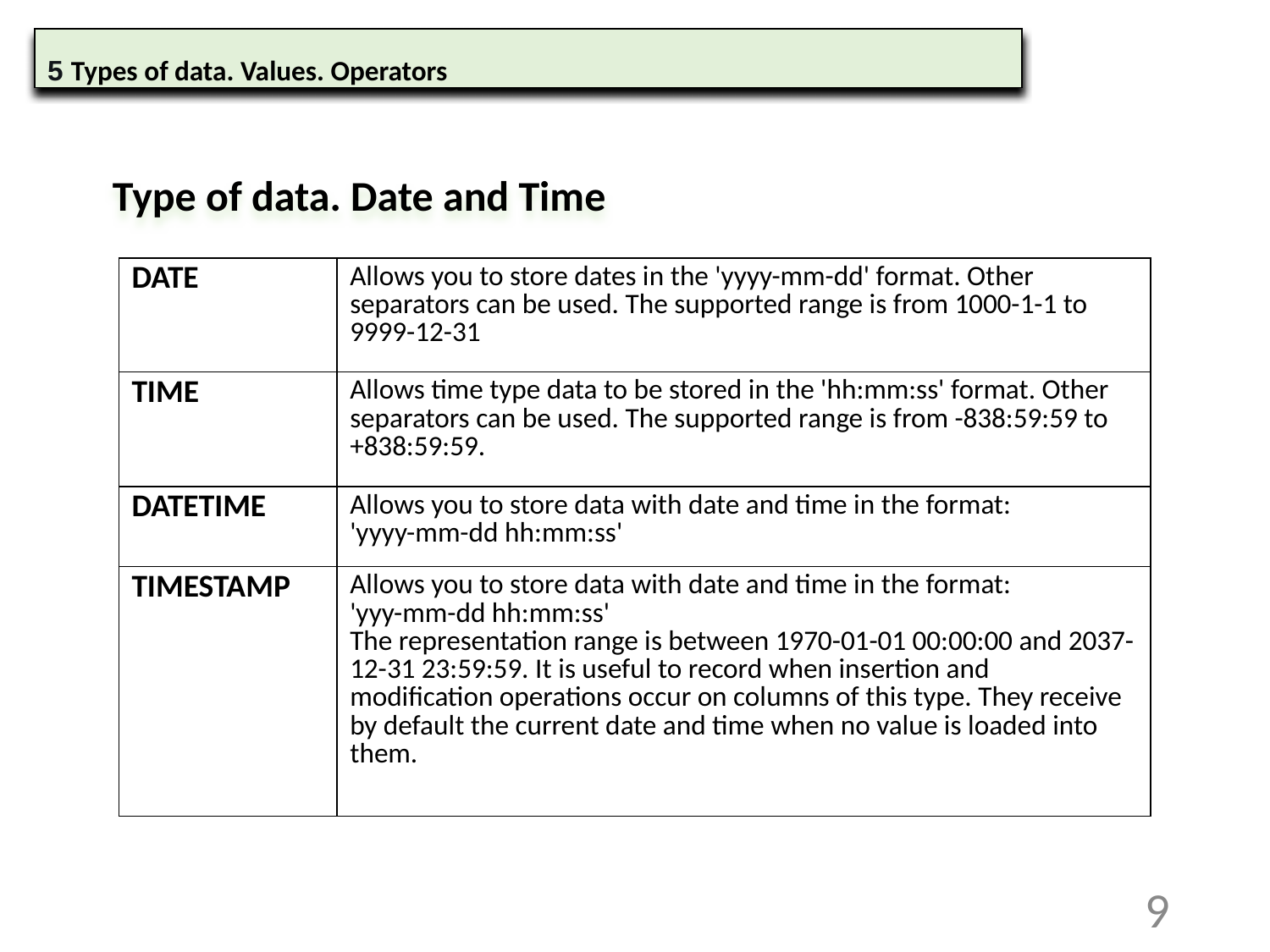

5 Types of data. Values. Operators

Type of data. Date and Time

| DATE | Allows you to store dates in the 'yyyy-mm-dd' format. Other separators can be used. The supported range is from 1000-1-1 to 9999-12-31 |
| --- | --- |
| TIME | Allows time type data to be stored in the 'hh:mm:ss' format. Other separators can be used. The supported range is from -838:59:59 to +838:59:59. |
| DATETIME | Allows you to store data with date and time in the format: 'yyyy-mm-dd hh:mm:ss' |
| TIMESTAMP | Allows you to store data with date and time in the format: 'yyy-mm-dd hh:mm:ss' The representation range is between 1970-01-01 00:00:00 and 2037-12-31 23:59:59. It is useful to record when insertion and modification operations occur on columns of this type. They receive by default the current date and time when no value is loaded into them. |
9